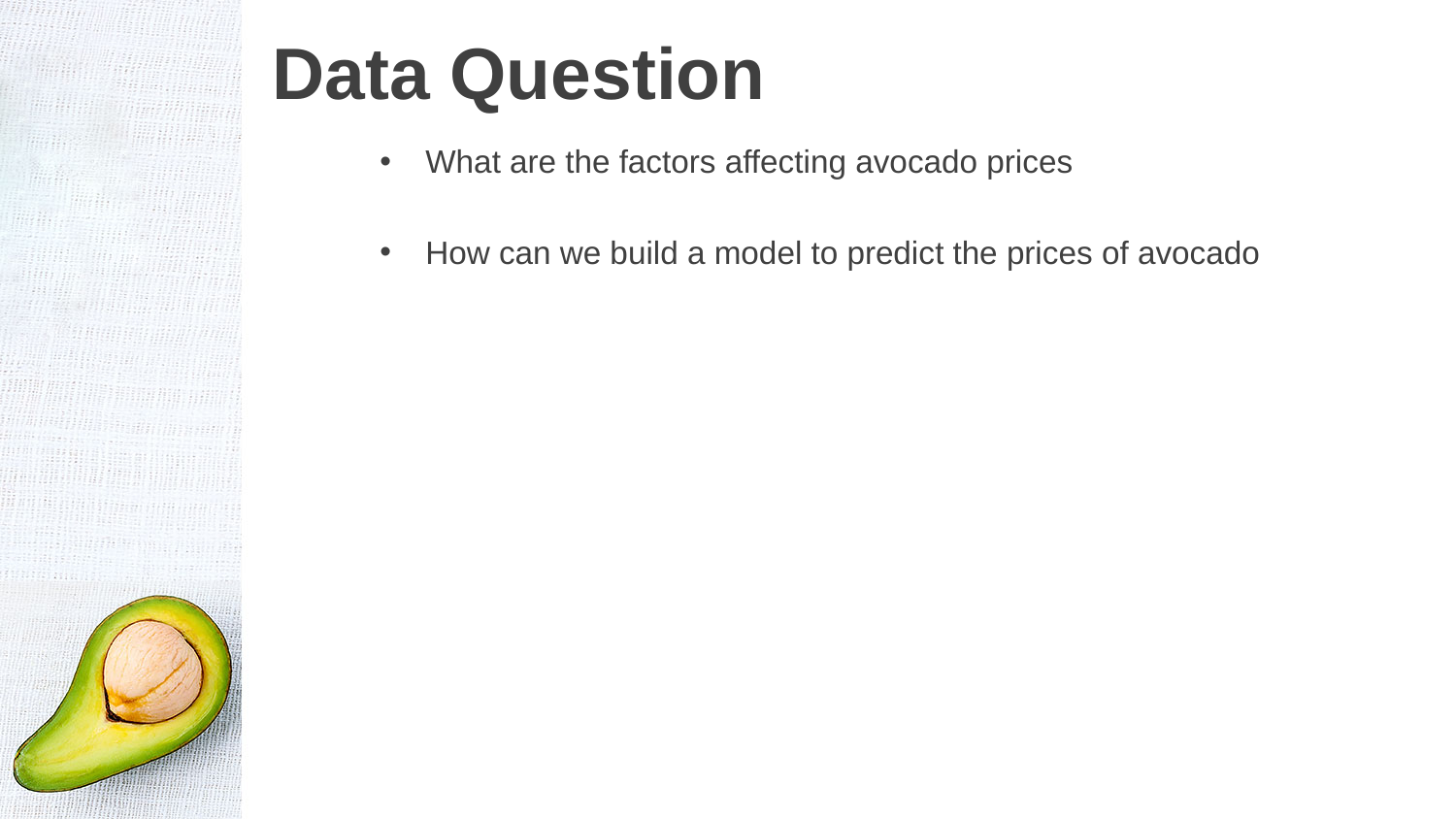

# Data Question
What are the factors affecting avocado prices

How can we build a model to predict the prices of avocado